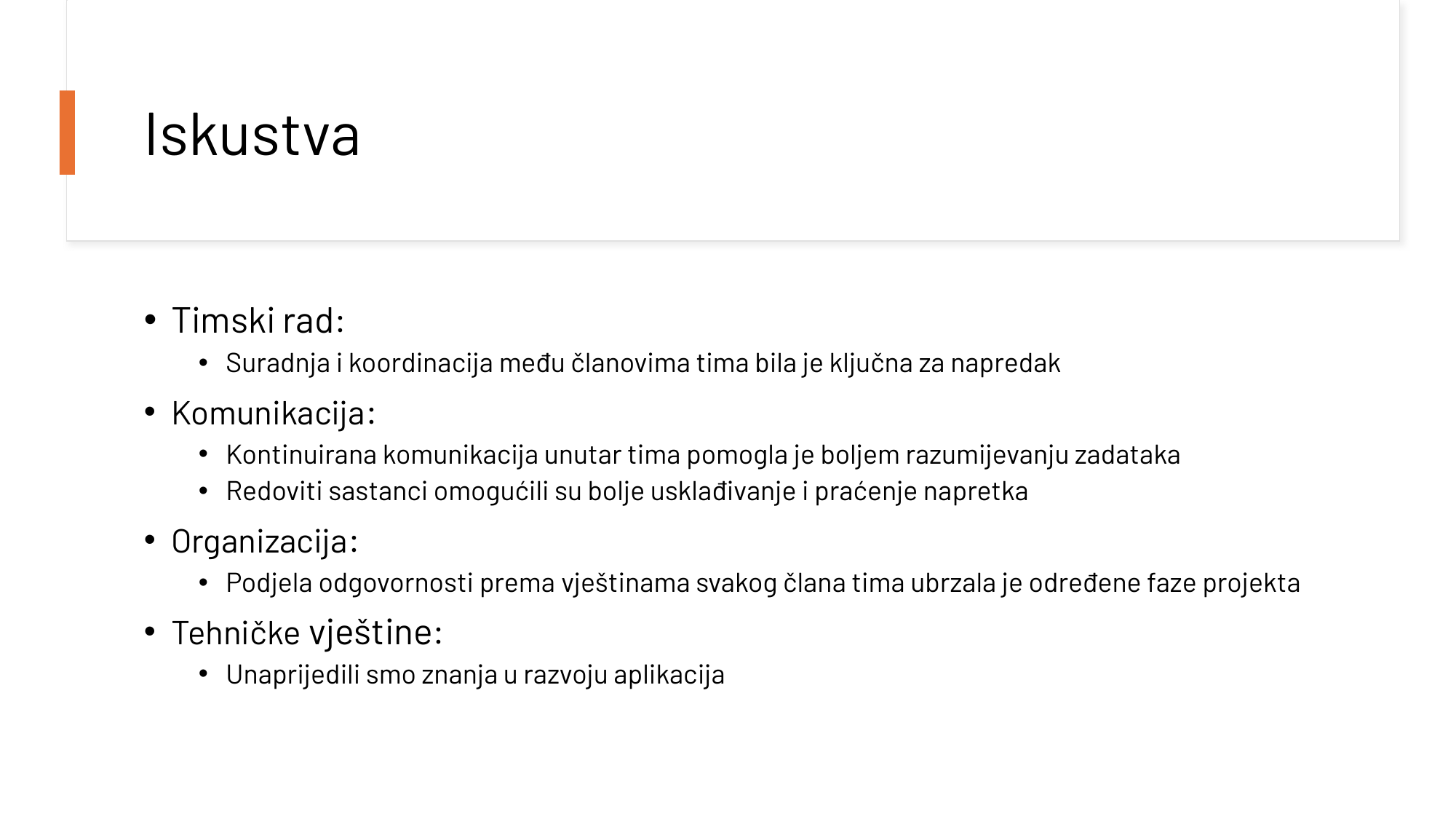

# Iskustva

Timski rad:
Suradnja i koordinacija među članovima tima bila je ključna za napredak
Komunikacija:
Kontinuirana komunikacija unutar tima pomogla je boljem razumijevanju zadataka
Redoviti sastanci omogućili su bolje usklađivanje i praćenje napretka
Organizacija:
Podjela odgovornosti prema vještinama svakog člana tima ubrzala je određene faze projekta
Tehničke vještine:
Unaprijedili smo znanja u razvoju aplikacija